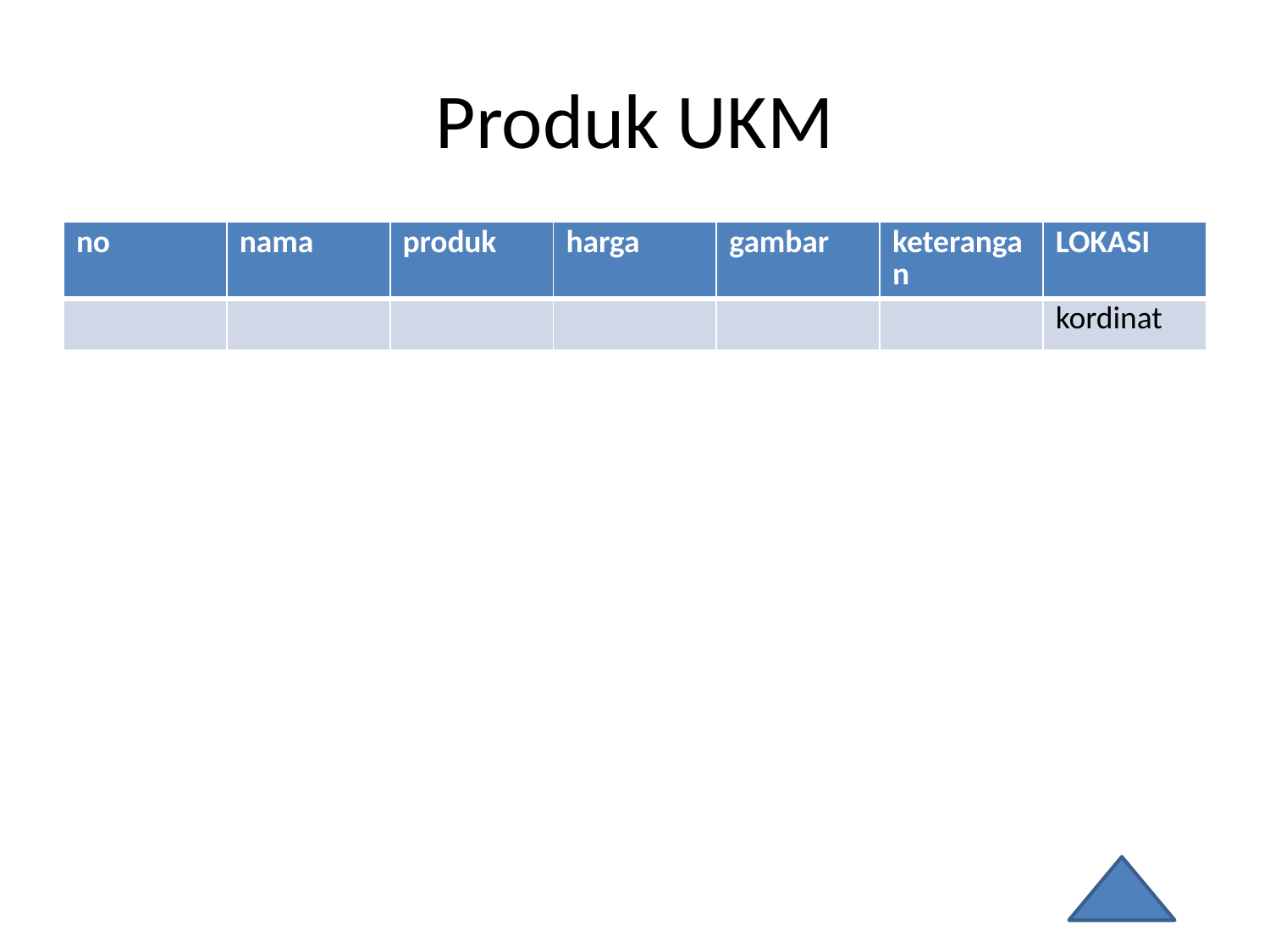

# Produk UKM
| no | nama | produk | harga | gambar | keterangan | LOKASI |
| --- | --- | --- | --- | --- | --- | --- |
|  |  |  |  |  |  | kordinat |